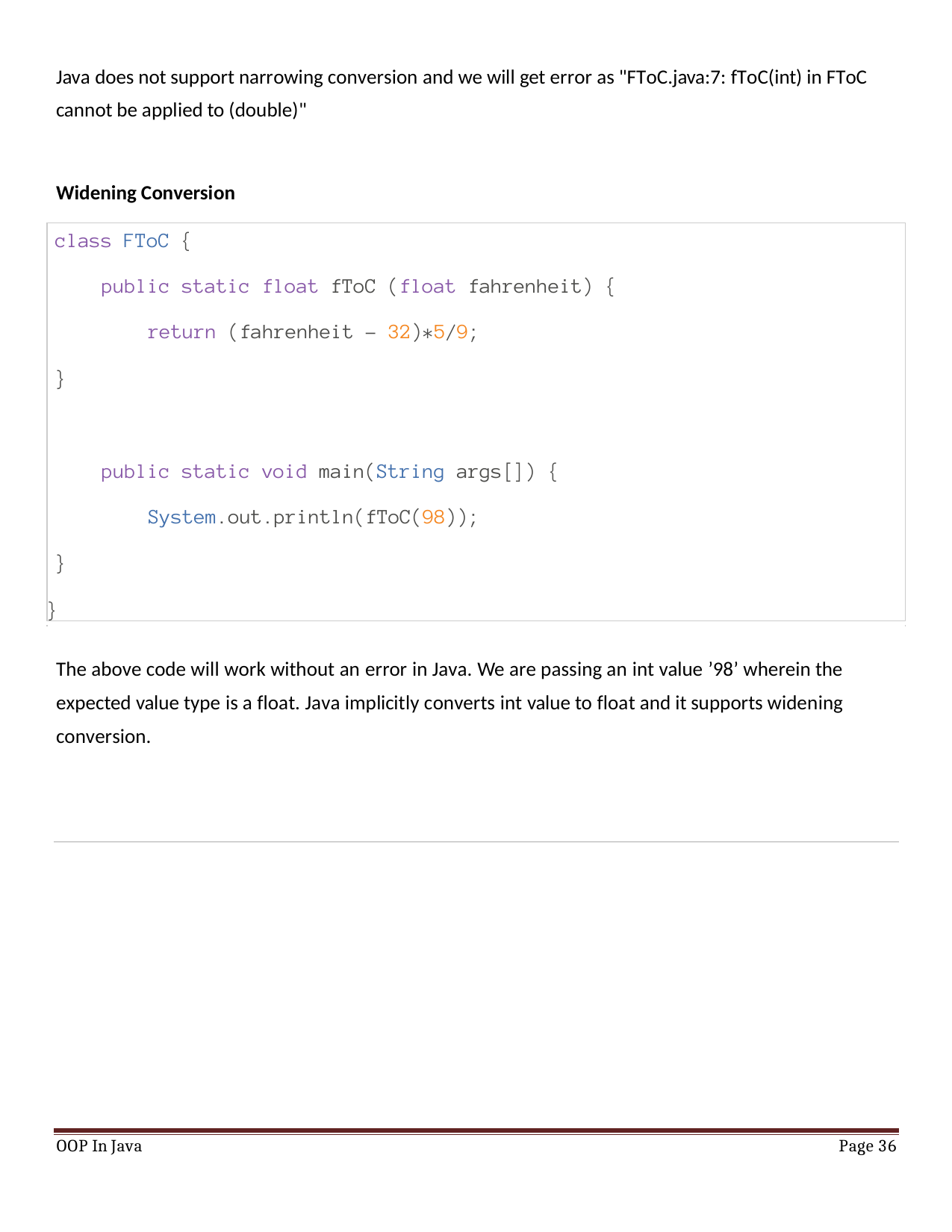

Java does not support narrowing conversion and we will get error as "FToC.java:7: fToC(int) in FToC cannot be applied to (double)"

Widening Conversion

class FToC {
public static float fToC (float fahrenheit) { return (fahrenheit - 32)*5/9;

}

public static void main(String args[]) { System.out.println(fToC(98));

}

}

The above code will work without an error in Java. We are passing an int value ’98’ wherein the expected value type is a float. Java implicitly converts int value to float and it supports widening conversion.

OOP In Java
Page 36